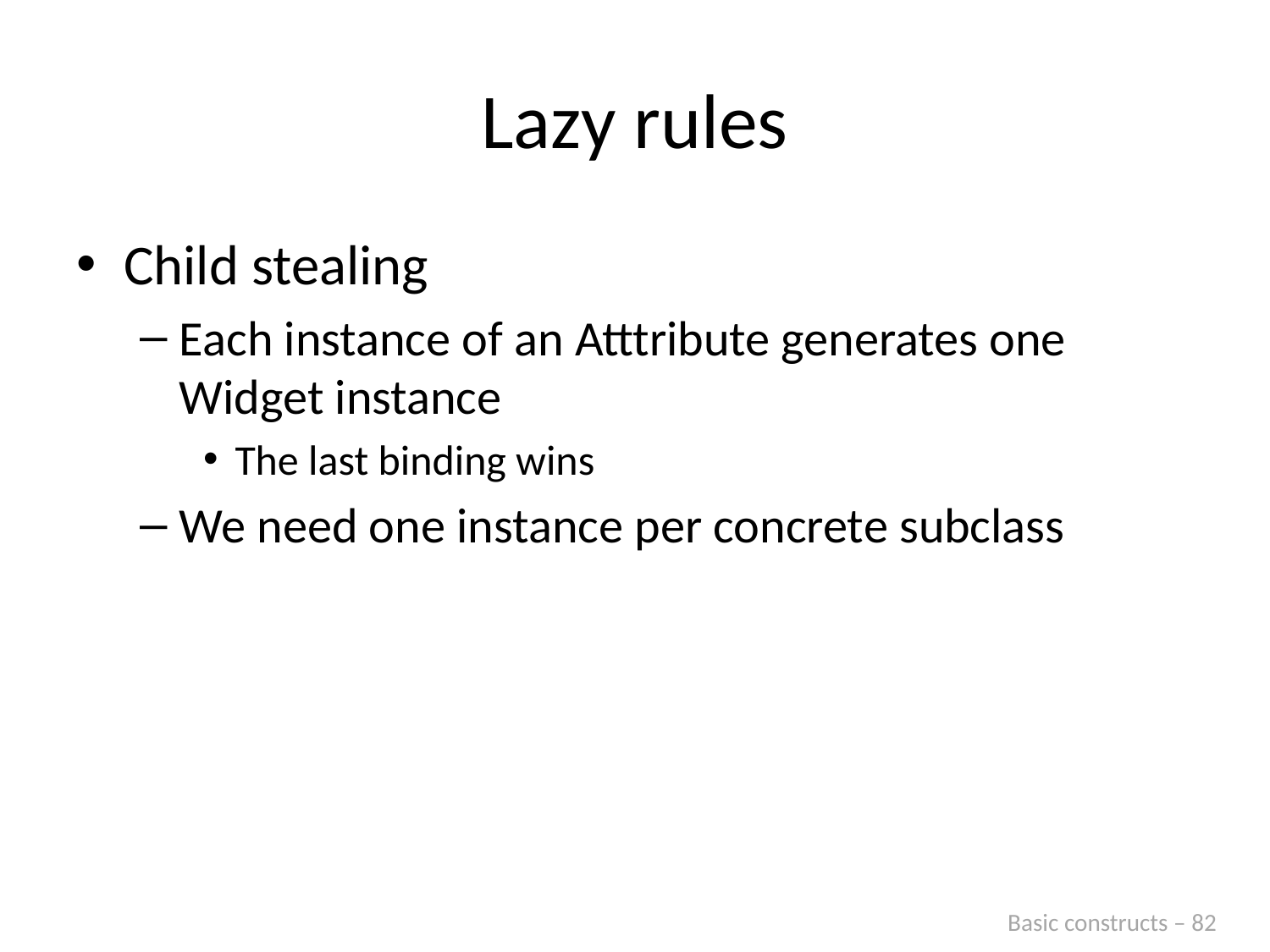

# Lazy rules
Child stealing
Each instance of an Atttribute generates one Widget instance
The last binding wins
We need one instance per concrete subclass

Basic constructs – 82